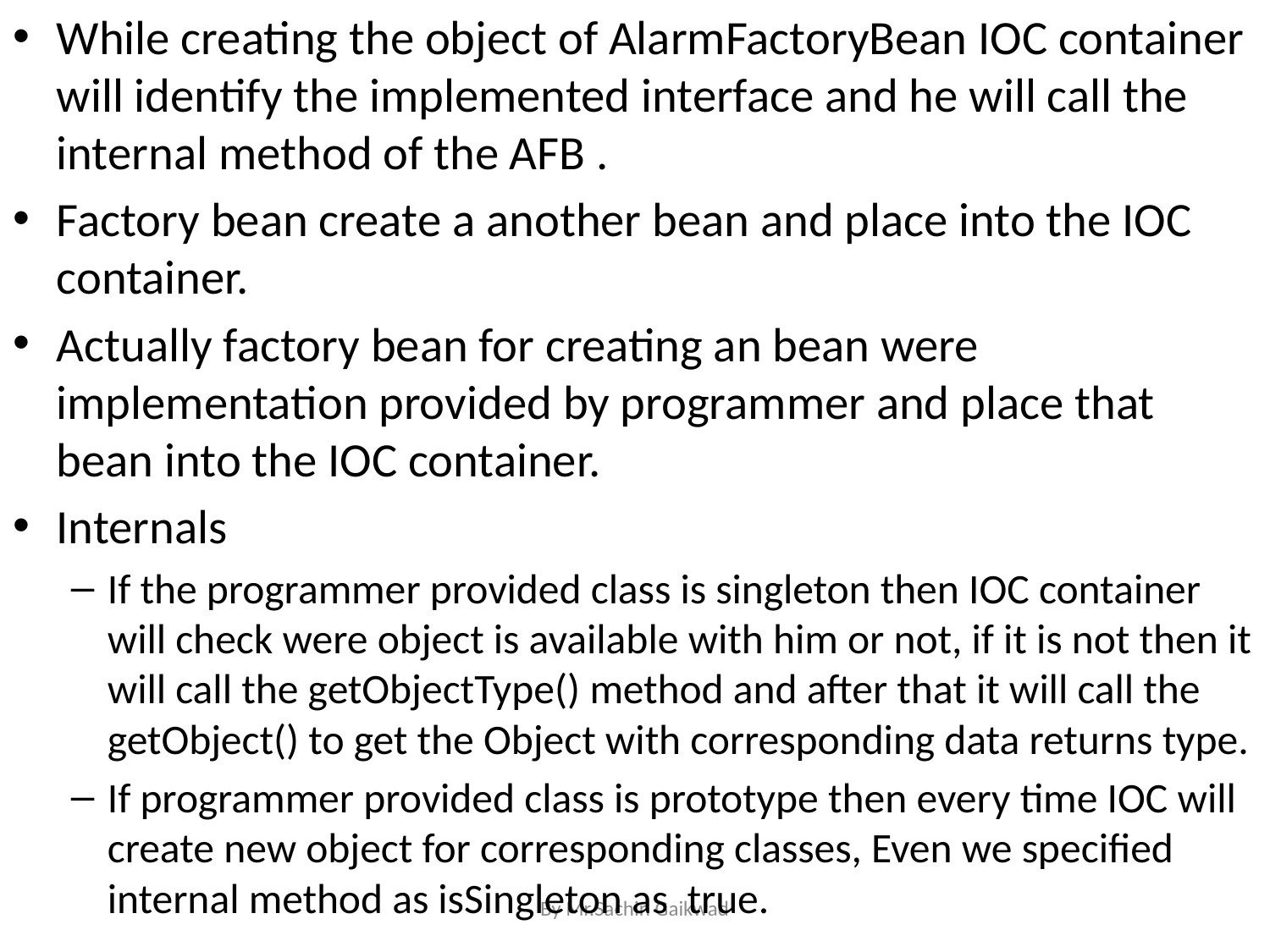

While creating the object of AlarmFactoryBean IOC container will identify the implemented interface and he will call the internal method of the AFB .
Factory bean create a another bean and place into the IOC container.
Actually factory bean for creating an bean were implementation provided by programmer and place that bean into the IOC container.
Internals
If the programmer provided class is singleton then IOC container will check were object is available with him or not, if it is not then it will call the getObjectType() method and after that it will call the getObject() to get the Object with corresponding data returns type.
If programmer provided class is prototype then every time IOC will create new object for corresponding classes, Even we specified internal method as isSingleton as  true.
By Mr.Sachin Gaikwad